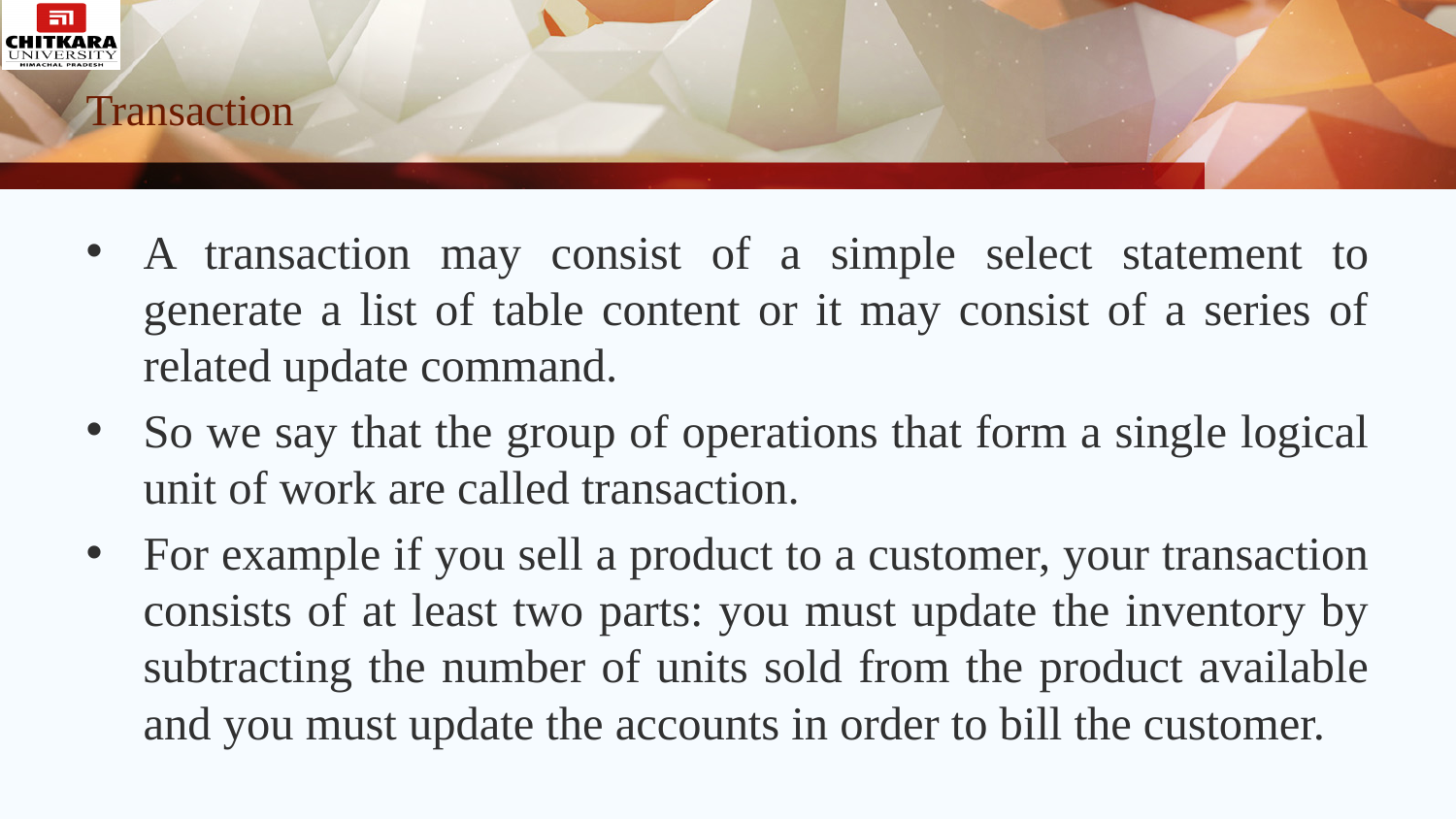

# Transaction
A transaction may consist of a simple select statement to generate a list of table content or it may consist of a series of related update command.
So we say that the group of operations that form a single logical unit of work are called transaction.
For example if you sell a product to a customer, your transaction consists of at least two parts: you must update the inventory by subtracting the number of units sold from the product available and you must update the accounts in order to bill the customer.